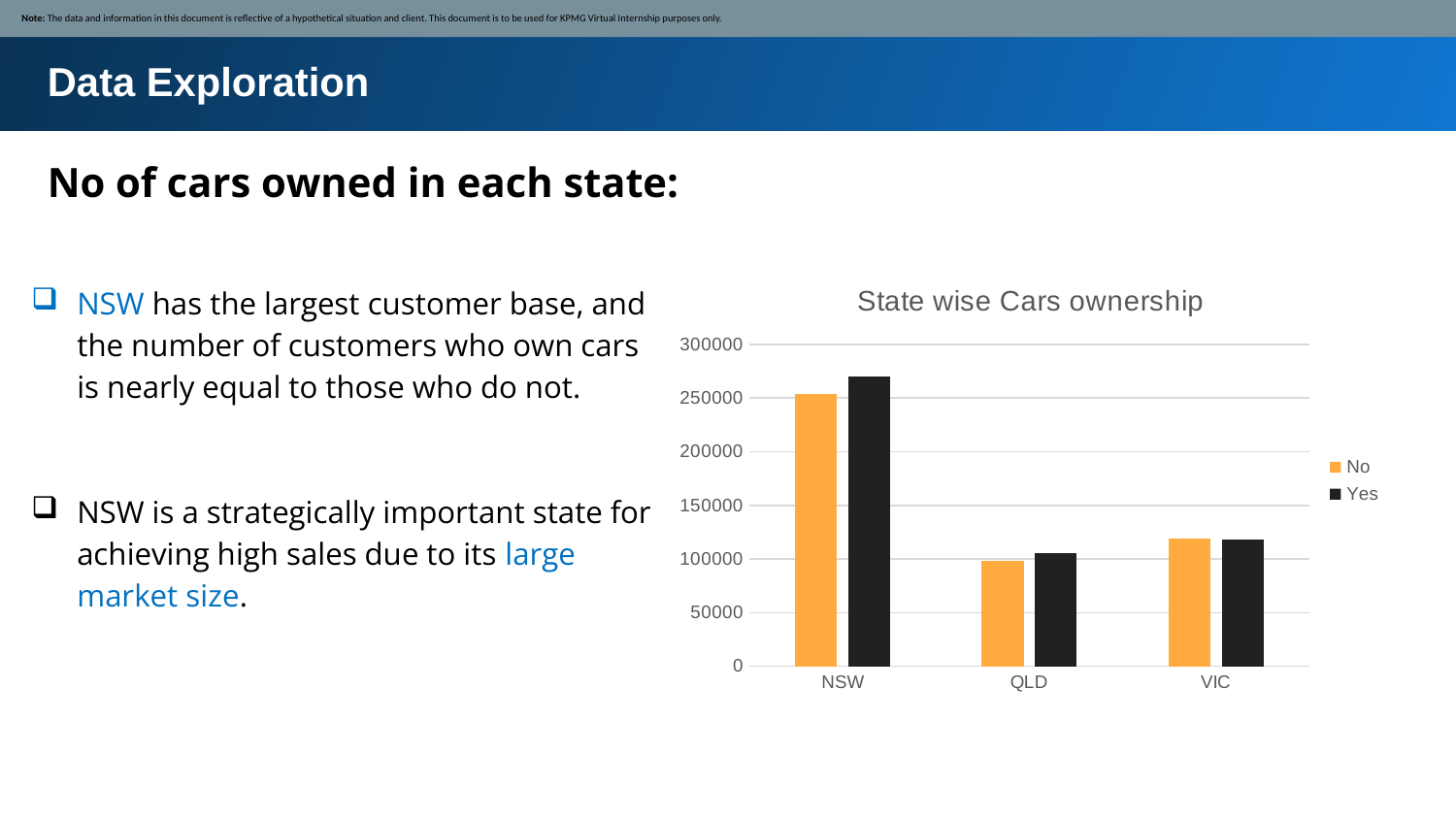

Note: The data and information in this document is reflective of a hypothetical situation and client. This document is to be used for KPMG Virtual Internship purposes only.
Data Exploration
No of cars owned in each state:

### Chart: State wise Cars ownership

| Category | No | Yes |
|---|---|---|
| NSW | 253611.0 | 269912.0 |
| QLD | 98037.0 | 105140.0 |
| VIC | 118729.0 | 118512.0 |
NSW has the largest customer base, and the number of customers who own cars is nearly equal to those who do not.

NSW is a strategically important state for achieving high sales due to its large market size.